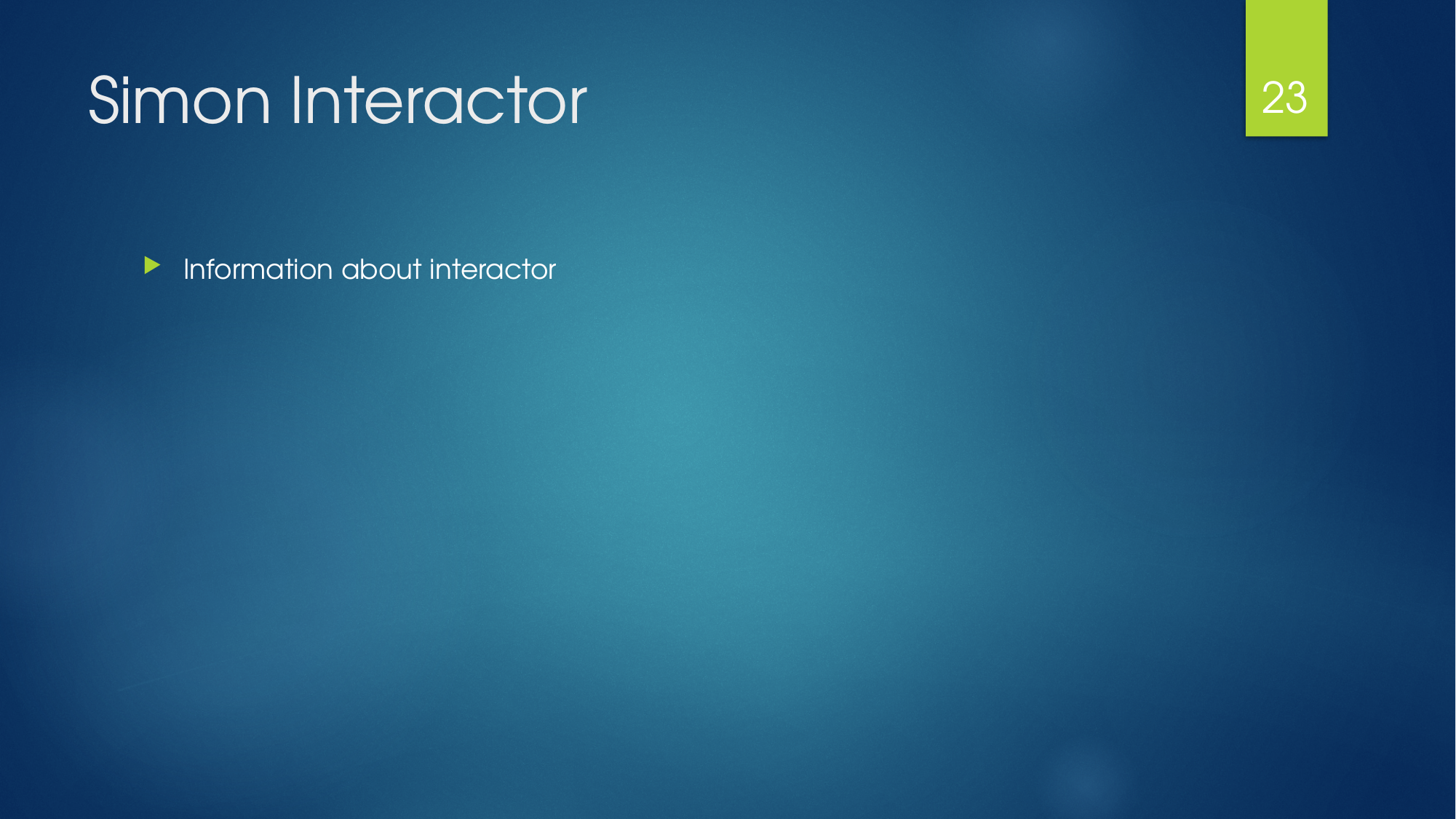

23
# Simon Interactor

Information about interactor